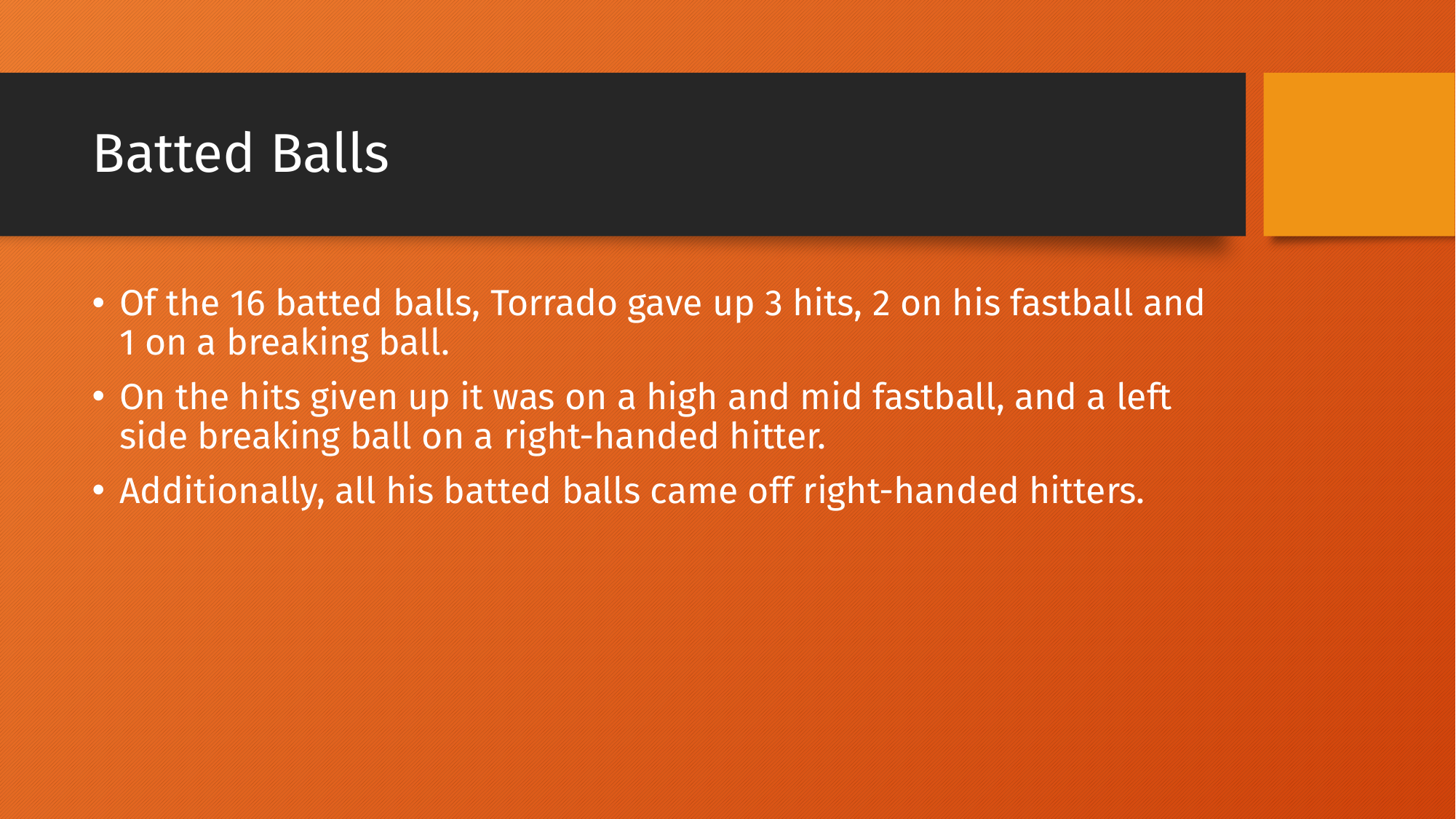

# Batted Balls
Of the 16 batted balls, Torrado gave up 3 hits, 2 on his fastball and 1 on a breaking ball.
On the hits given up it was on a high and mid fastball, and a left side breaking ball on a right-handed hitter.
Additionally, all his batted balls came off right-handed hitters.